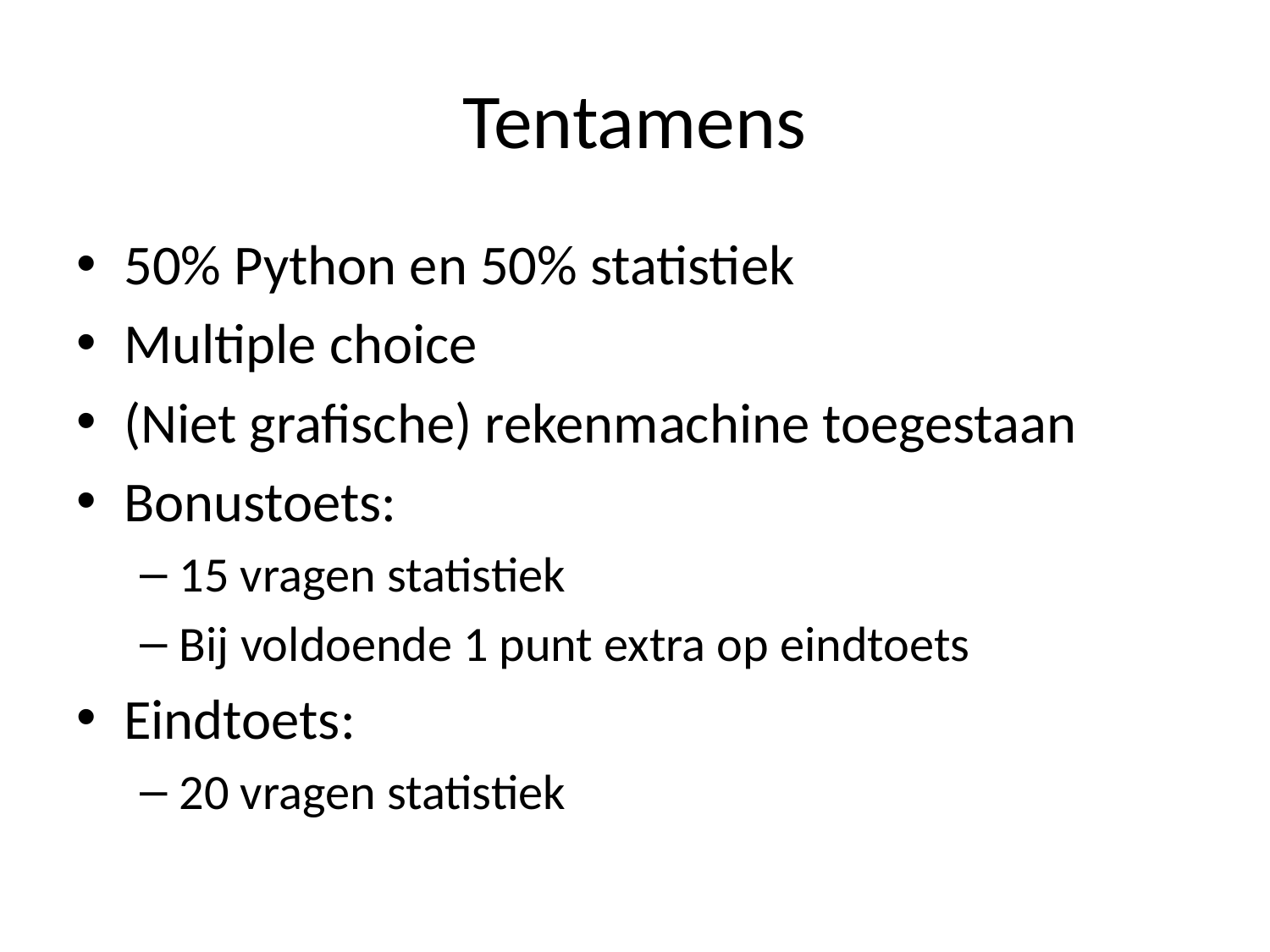

# Tentamens
50% Python en 50% statistiek
Multiple choice
(Niet grafische) rekenmachine toegestaan
Bonustoets:
15 vragen statistiek
Bij voldoende 1 punt extra op eindtoets
Eindtoets:
20 vragen statistiek